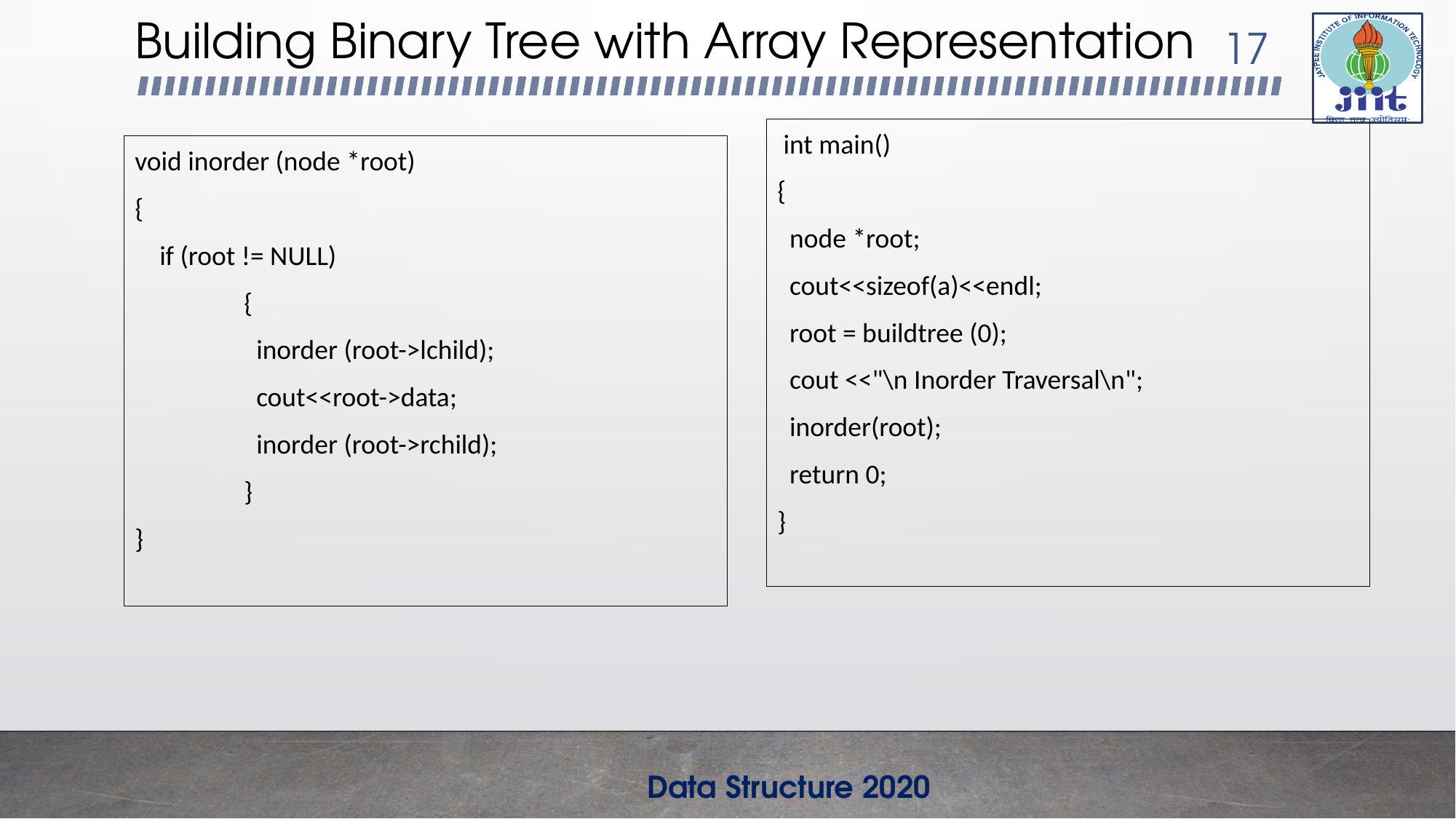

# Building Binary Tree with Array Representation
17
 int main()
{
  node *root;
  cout<<sizeof(a)<<endl;
  root = buildtree (0);
  cout <<"\n Inorder Traversal\n";
  inorder(root);
  return 0;
}

void inorder (node *root)
{
    if (root != NULL)
	{
	  inorder (root->lchild);
	  cout<<root->data;
	  inorder (root->rchild);
	}
}